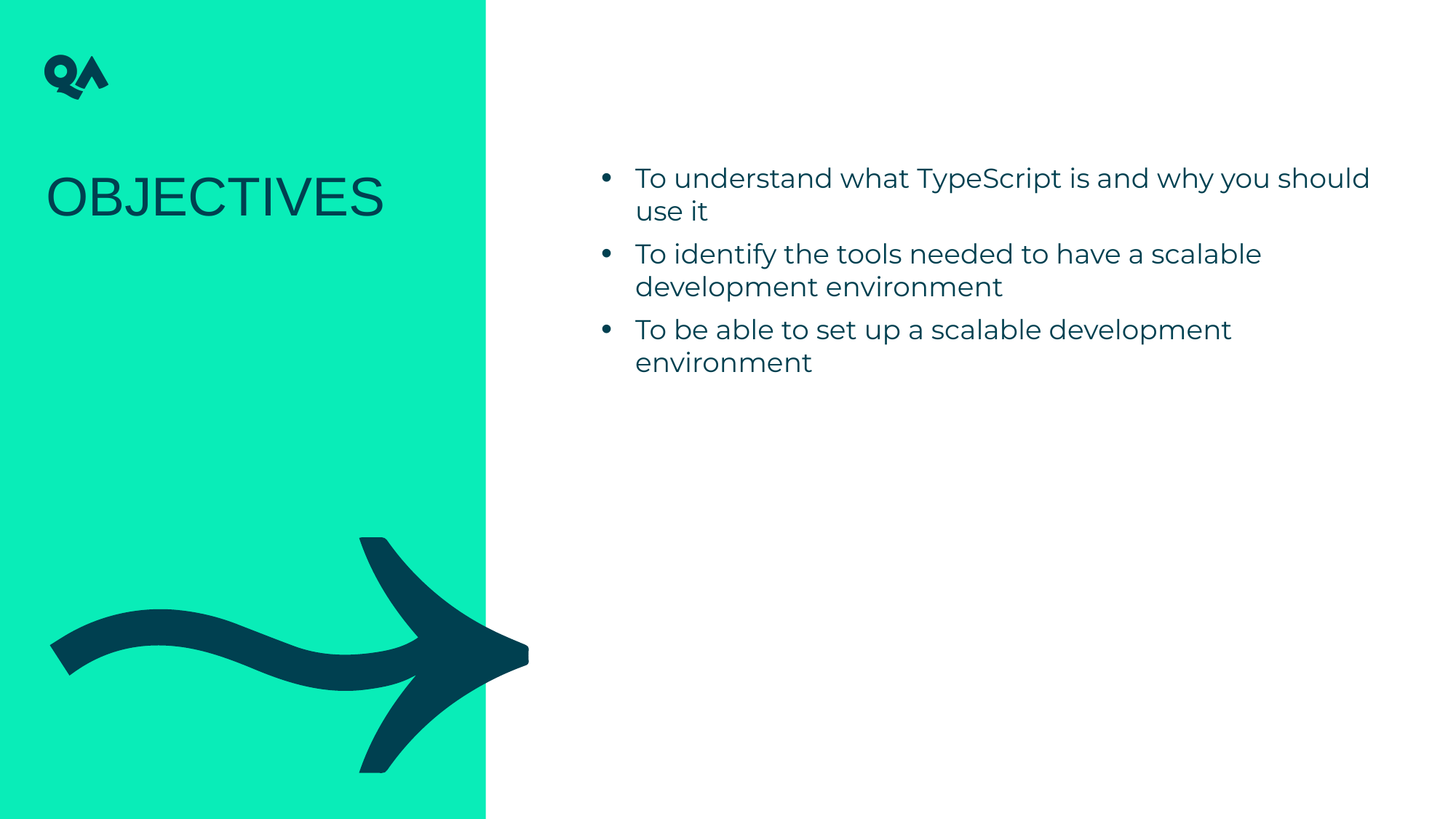

Objectives
To understand what TypeScript is and why you should use it
To identify the tools needed to have a scalable development environment
To be able to set up a scalable development environment